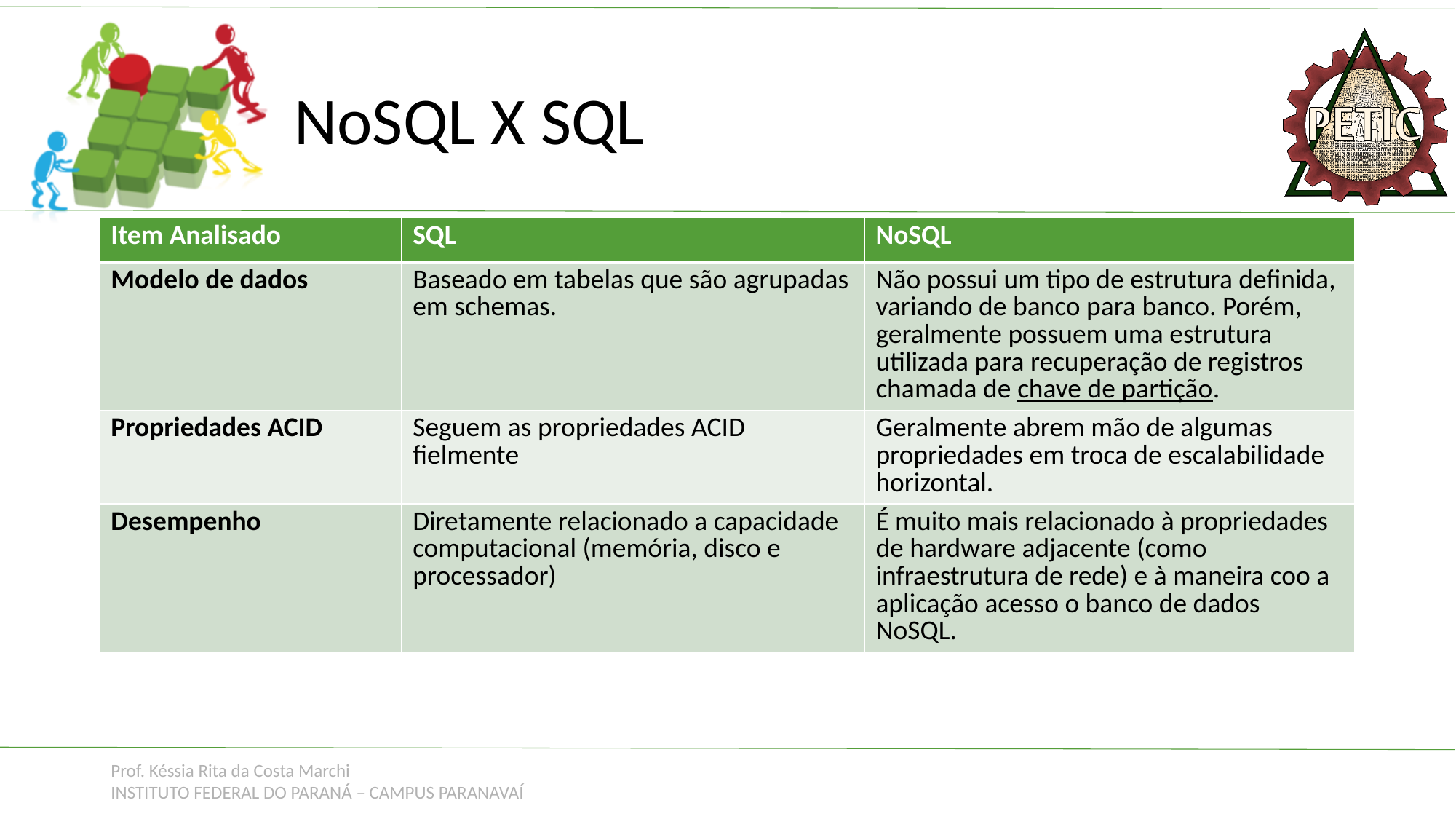

# NoSQL X SQL
| Item Analisado | SQL | NoSQL |
| --- | --- | --- |
| Modelo de dados | Baseado em tabelas que são agrupadas em schemas. | Não possui um tipo de estrutura definida, variando de banco para banco. Porém, geralmente possuem uma estrutura utilizada para recuperação de registros chamada de chave de partição. |
| Propriedades ACID | Seguem as propriedades ACID fielmente | Geralmente abrem mão de algumas propriedades em troca de escalabilidade horizontal. |
| Desempenho | Diretamente relacionado a capacidade computacional (memória, disco e processador) | É muito mais relacionado à propriedades de hardware adjacente (como infraestrutura de rede) e à maneira coo a aplicação acesso o banco de dados NoSQL. |
Prof. Késsia Rita da Costa Marchi
INSTITUTO FEDERAL DO PARANÁ – CAMPUS PARANAVAÍ